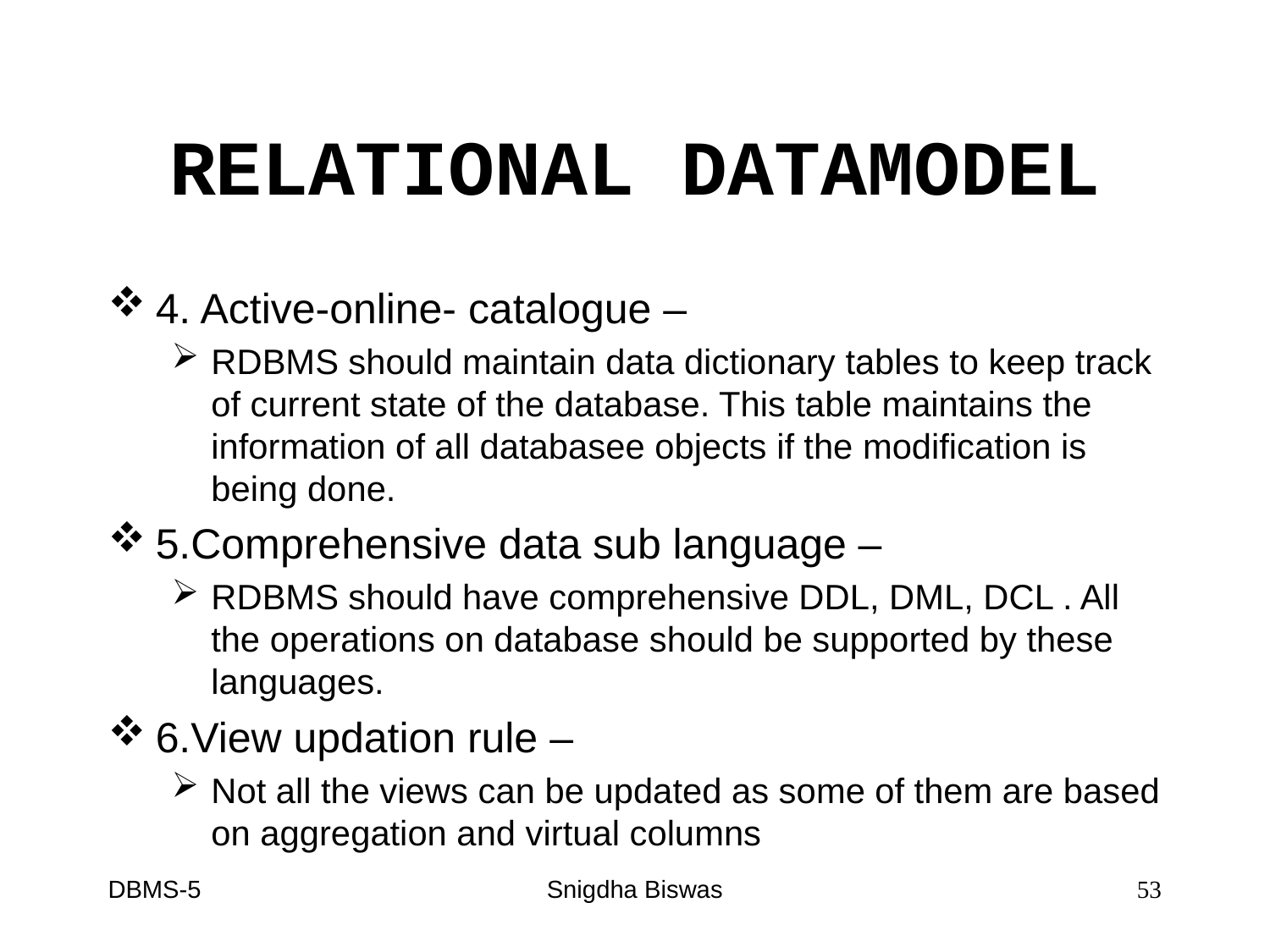

# RELATIONAL DATAMODEL
4. Active-online- catalogue –
RDBMS should maintain data dictionary tables to keep track of current state of the database. This table maintains the information of all databasee objects if the modification is being done.
5.Comprehensive data sub language –
RDBMS should have comprehensive DDL, DML, DCL . All the operations on database should be supported by these languages.
6.View updation rule –
Not all the views can be updated as some of them are based on aggregation and virtual columns
DBMS-5
Snigdha Biswas
53